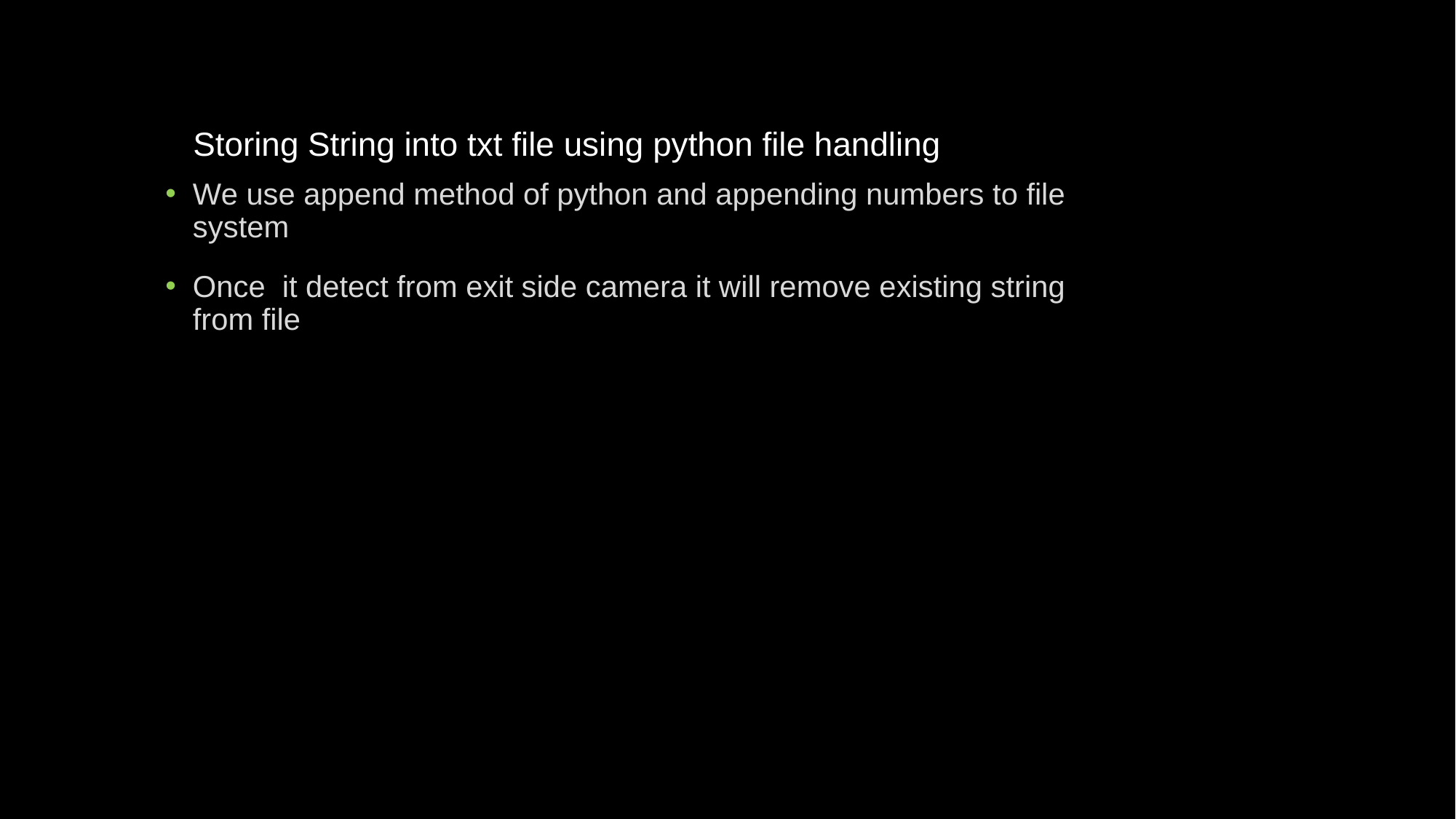

Storing String into txt file using python file handling
We use append method of python and appending numbers to file system
Once  it detect from exit side camera it will remove existing string from file